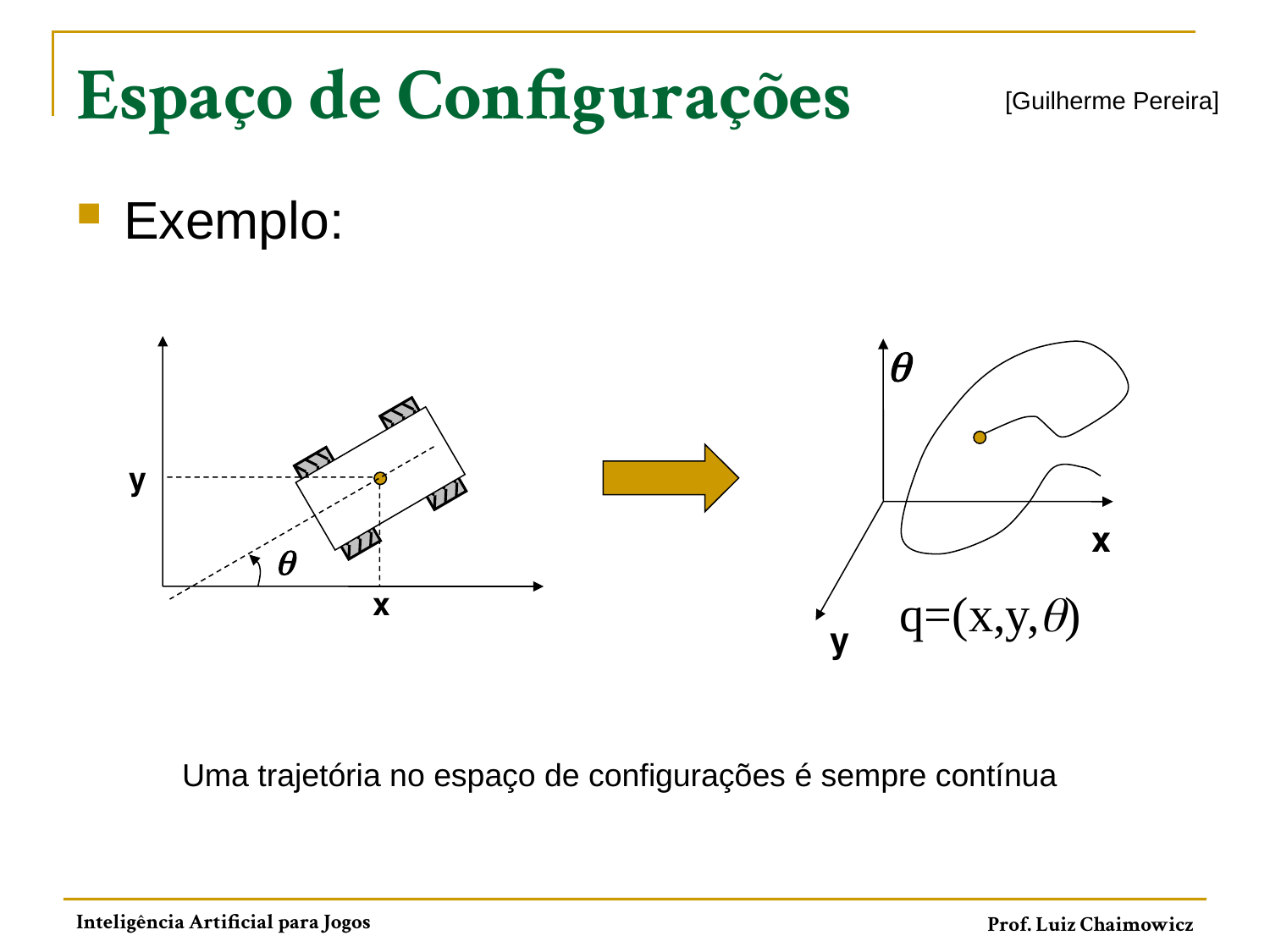

# Espaço de Configurações
[Guilherme Pereira]
Exemplo:
θ

x
y

y

θ

x

q=(x,y,θ)
Uma trajetória no espaço de configurações é sempre contínua
Inteligência Artificial para Jogos